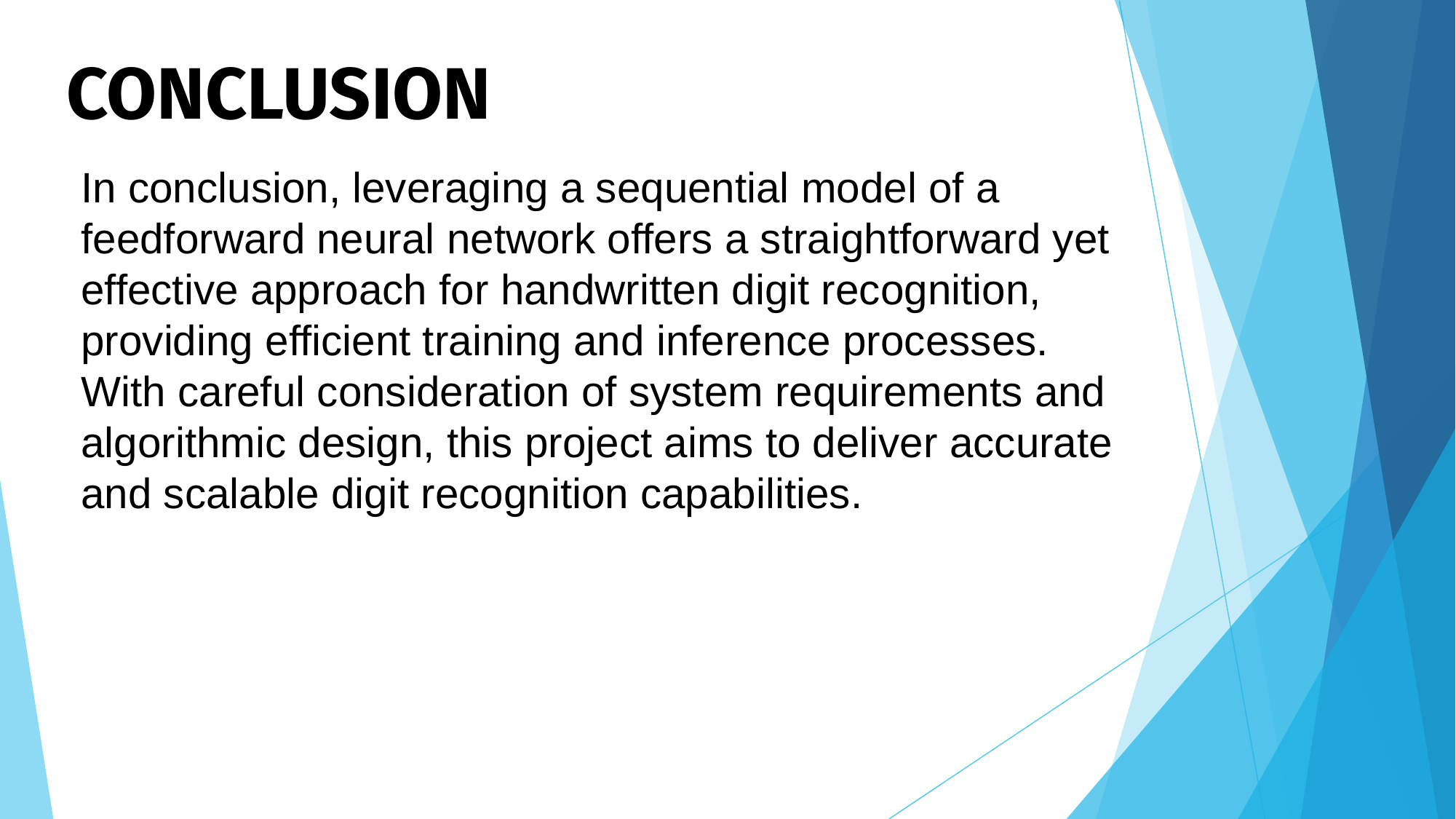

# CONCLUSION
In conclusion, leveraging a sequential model of a feedforward neural network offers a straightforward yet effective approach for handwritten digit recognition, providing efficient training and inference processes. With careful consideration of system requirements and algorithmic design, this project aims to deliver accurate and scalable digit recognition capabilities.